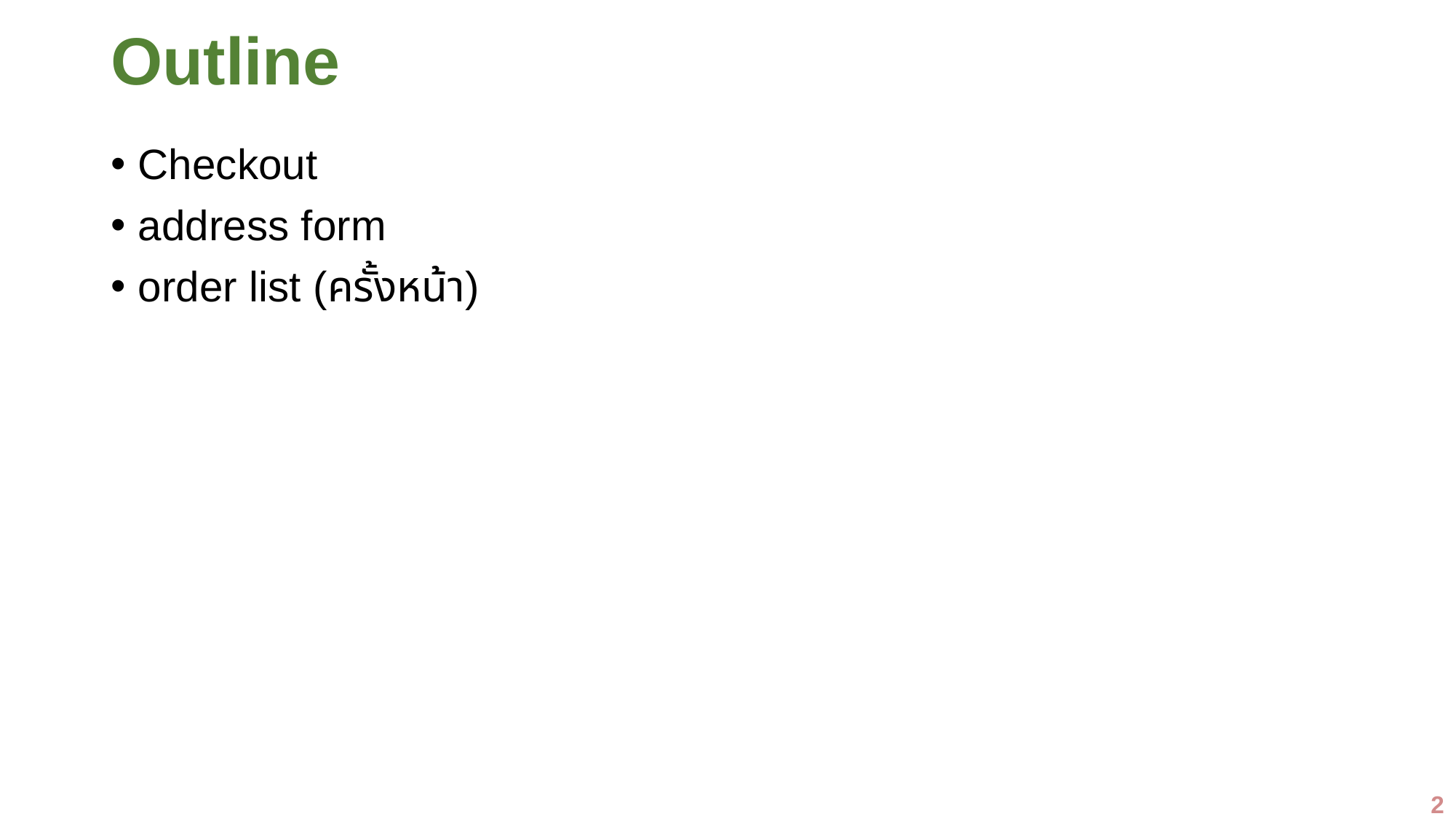

# Outline
Checkout
address form
order list (ครั้งหน้า)
2